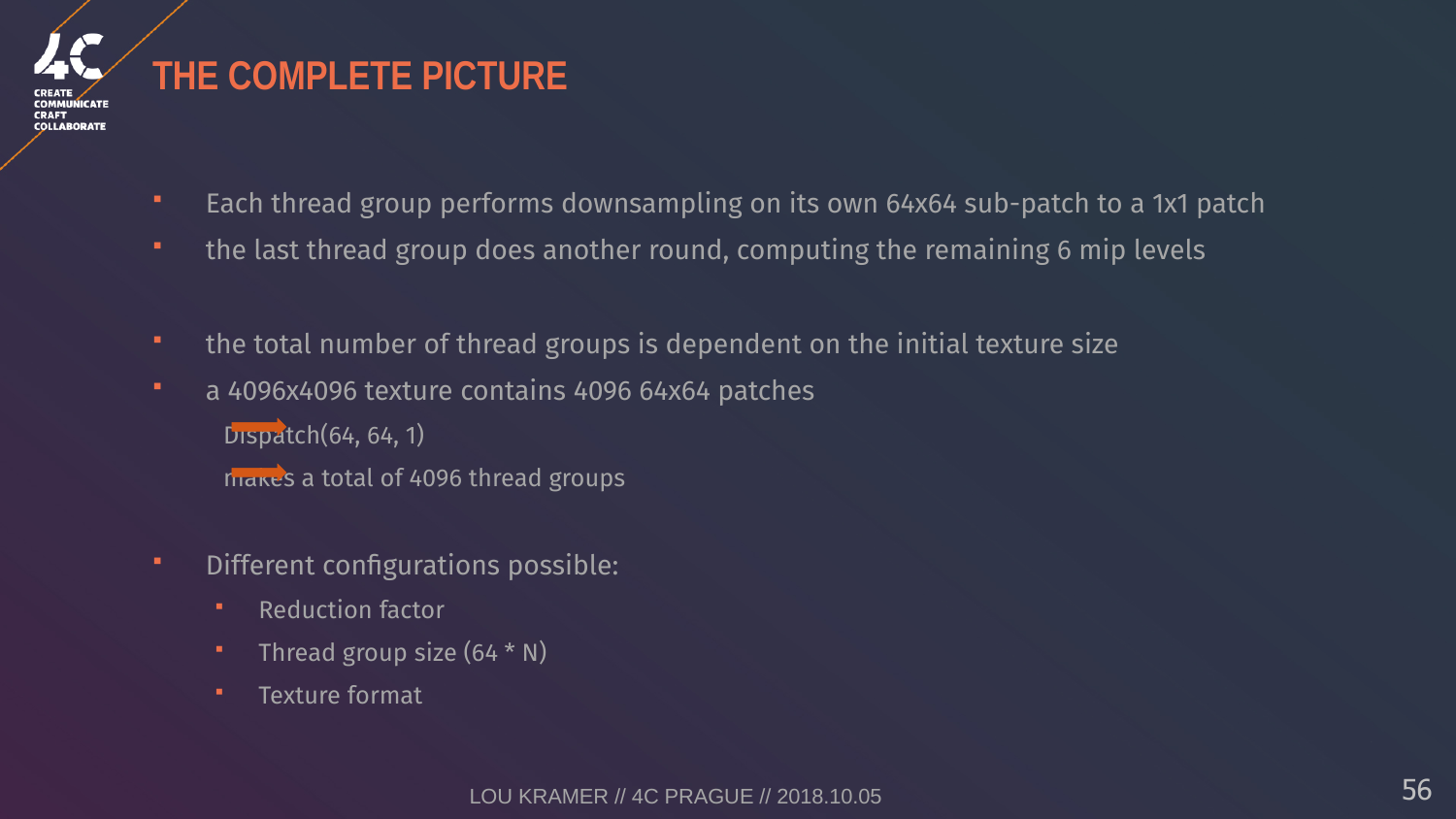

# The complete picture
Each thread group performs downsampling on its own 64x64 sub-patch to a 1x1 patch
the last thread group does another round, computing the remaining 6 mip levels

the total number of thread groups is dependent on the initial texture size
a 4096x4096 texture contains 4096 64x64 patches
	Dispatch(64, 64, 1)
	makes a total of 4096 thread groups

Different configurations possible:
Reduction factor
Thread group size (64 * N)
Texture format

Lou Kramer // 4C Prague // 2018.10.05